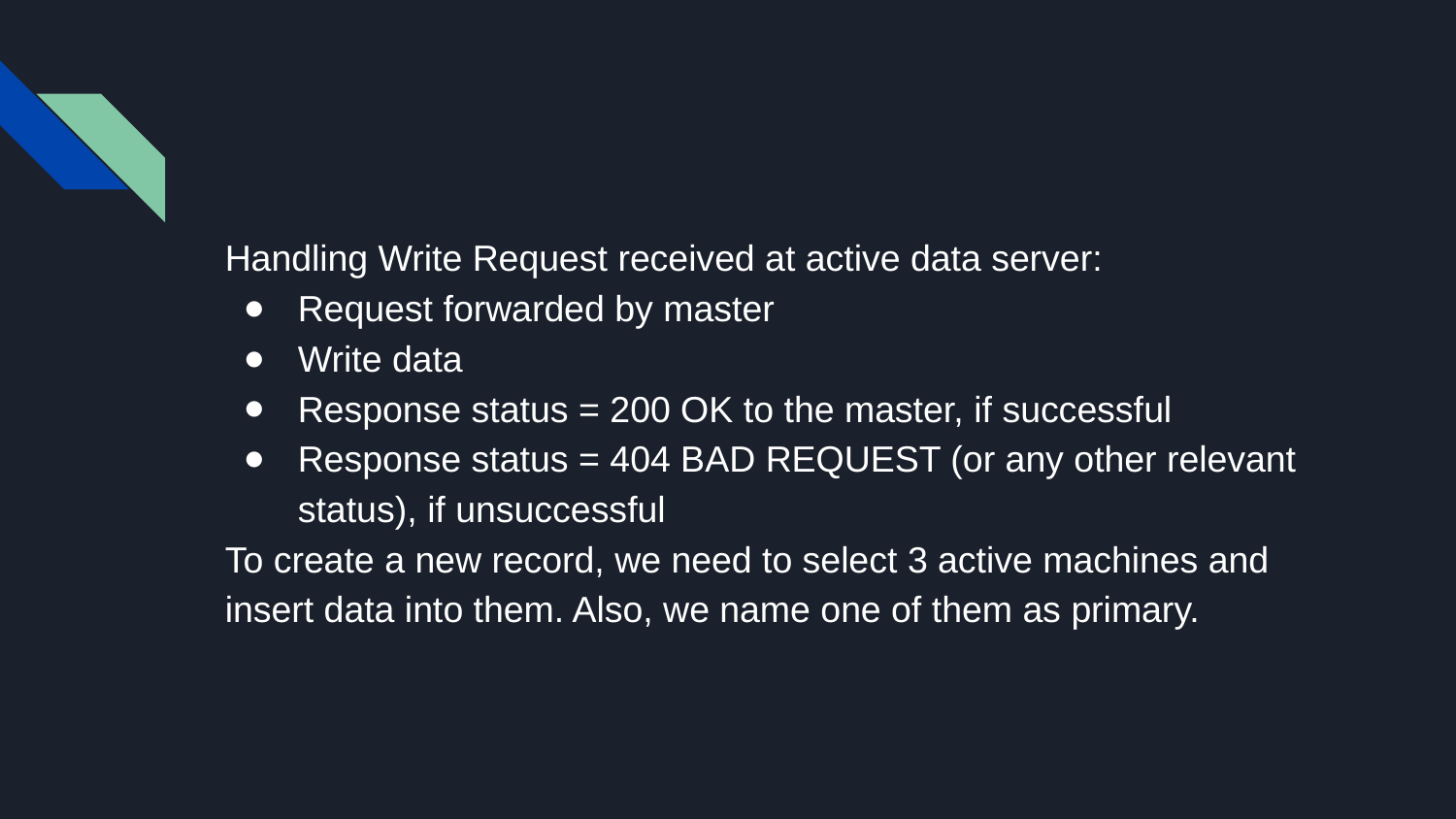

Handling Write Request received at active data server:
Request forwarded by master
Write data
Response status = 200 OK to the master, if successful
Response status = 404 BAD REQUEST (or any other relevant status), if unsuccessful
To create a new record, we need to select 3 active machines and insert data into them. Also, we name one of them as primary.